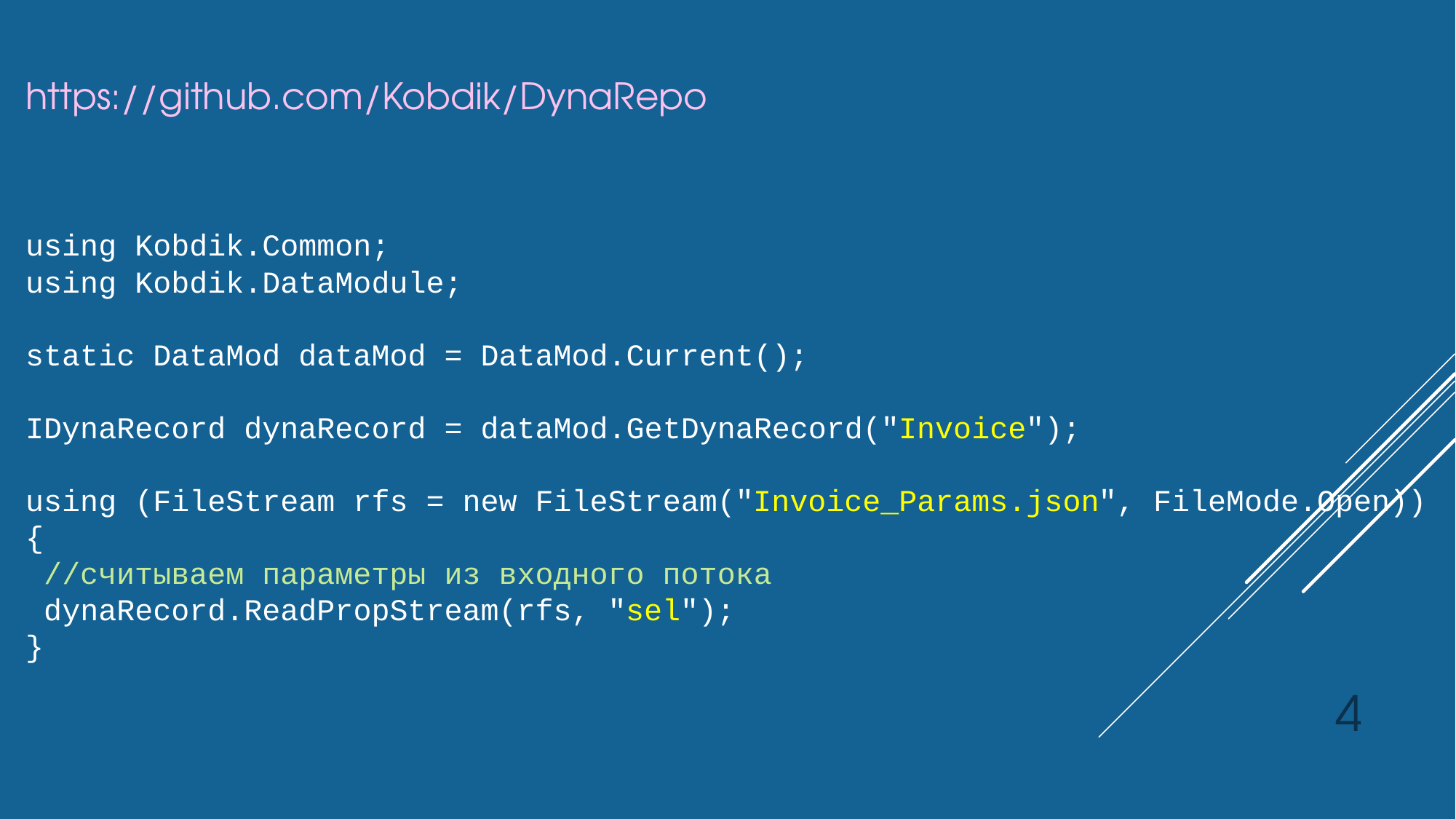

https://github.com/Kobdik/DynaRepo

using Kobdik.Common;
using Kobdik.DataModule;

static DataMod dataMod = DataMod.Current();

IDynaRecord dynaRecord = dataMod.GetDynaRecord("Invoice");

using (FileStream rfs = new FileStream("Invoice_Params.json", FileMode.Open))
{
 //считываем параметры из входного потока
 dynaRecord.ReadPropStream(rfs, "sel");
}
4